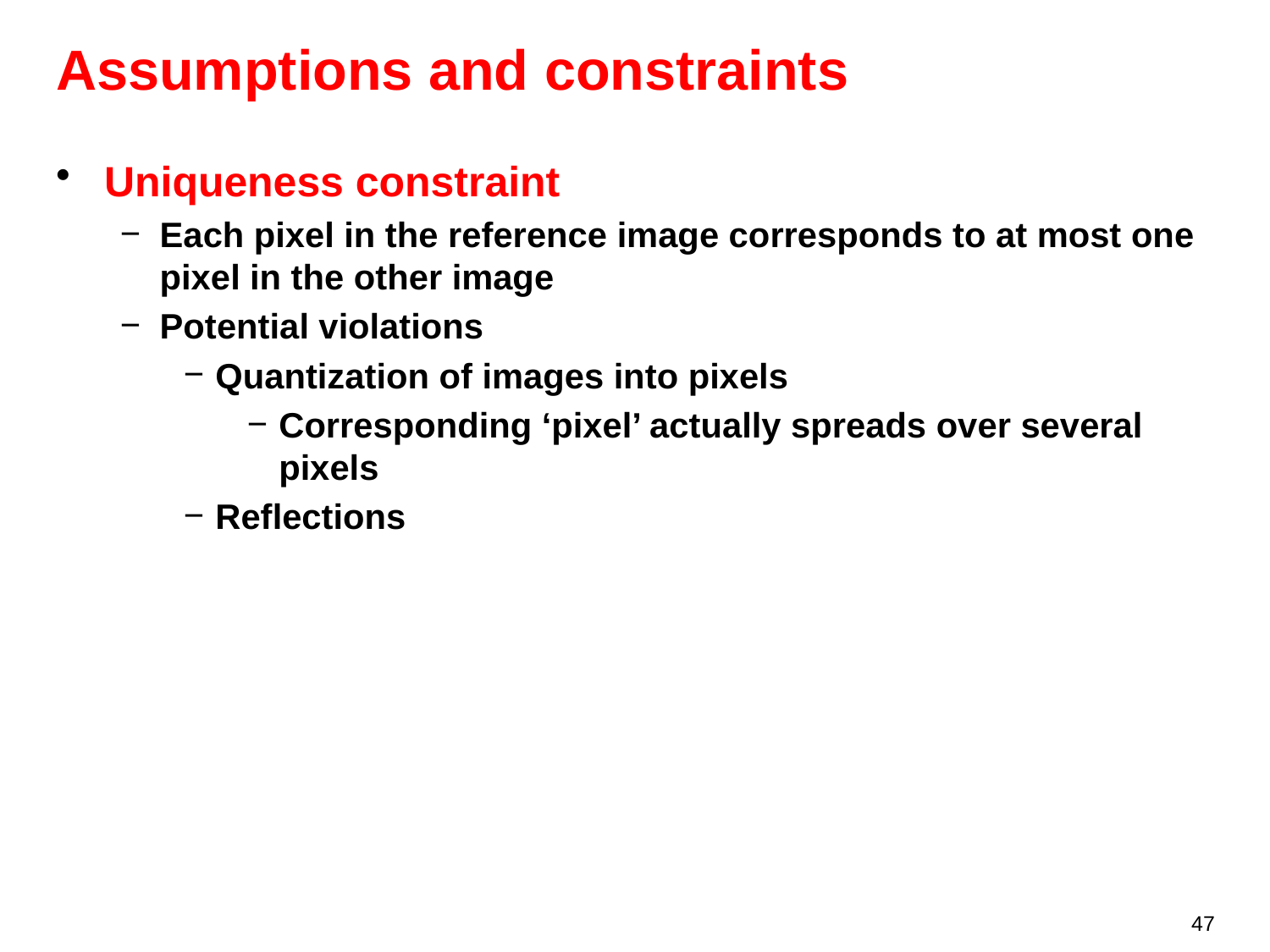

# Assumptions and constraints
Uniqueness constraint
Each pixel in the reference image corresponds to at most one pixel in the other image
Potential violations
Quantization of images into pixels
Corresponding ‘pixel’ actually spreads over several pixels
Reflections

47